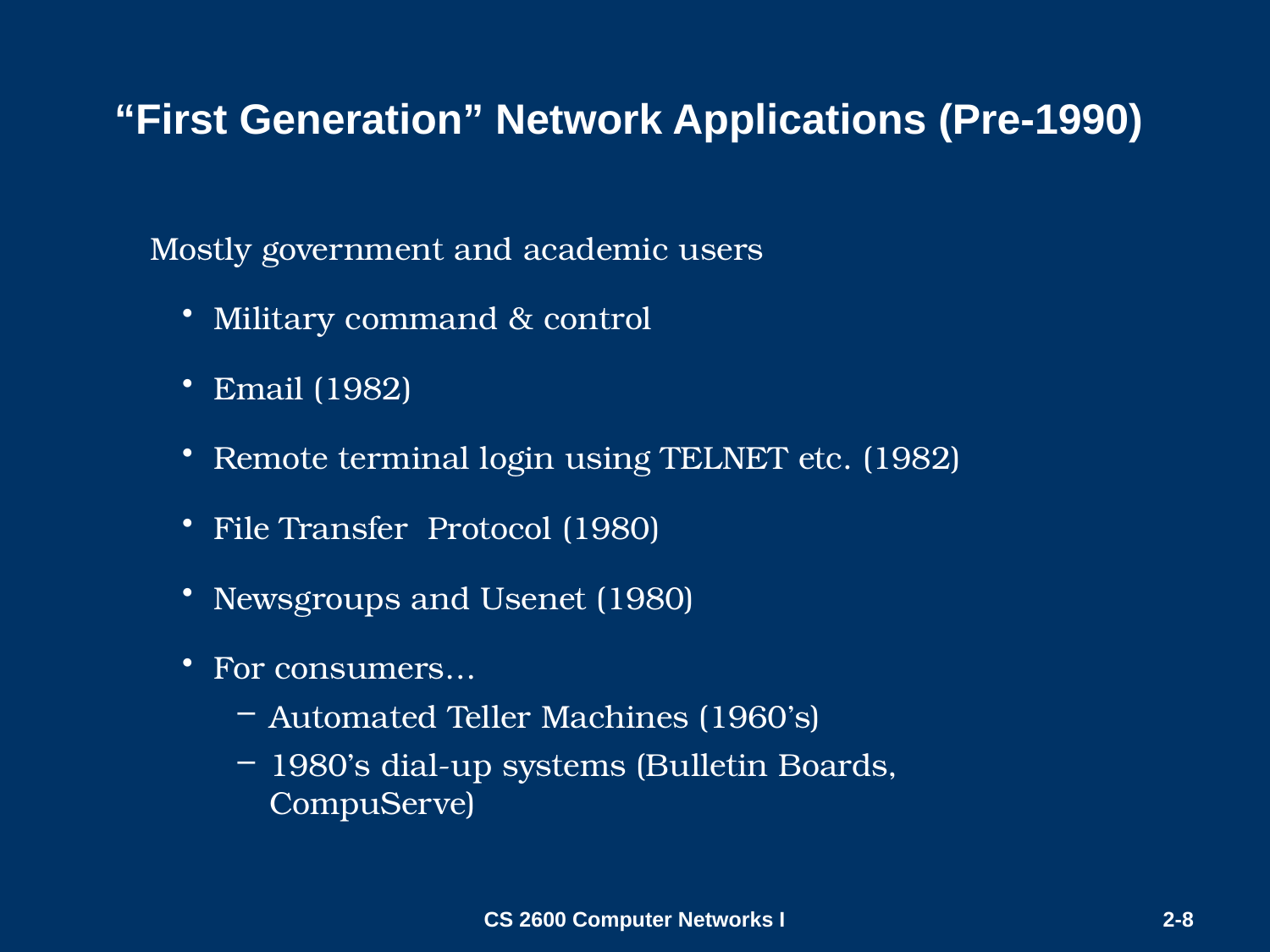

# “First Generation” Network Applications (Pre-1990)
Mostly government and academic users
Military command & control
Email (1982)
Remote terminal login using TELNET etc. (1982)
File Transfer  Protocol (1980)
Newsgroups and Usenet (1980)
For consumers…
Automated Teller Machines (1960’s)
1980’s dial-up systems (Bulletin Boards, CompuServe)

CS 2600 Computer Networks I
2-8